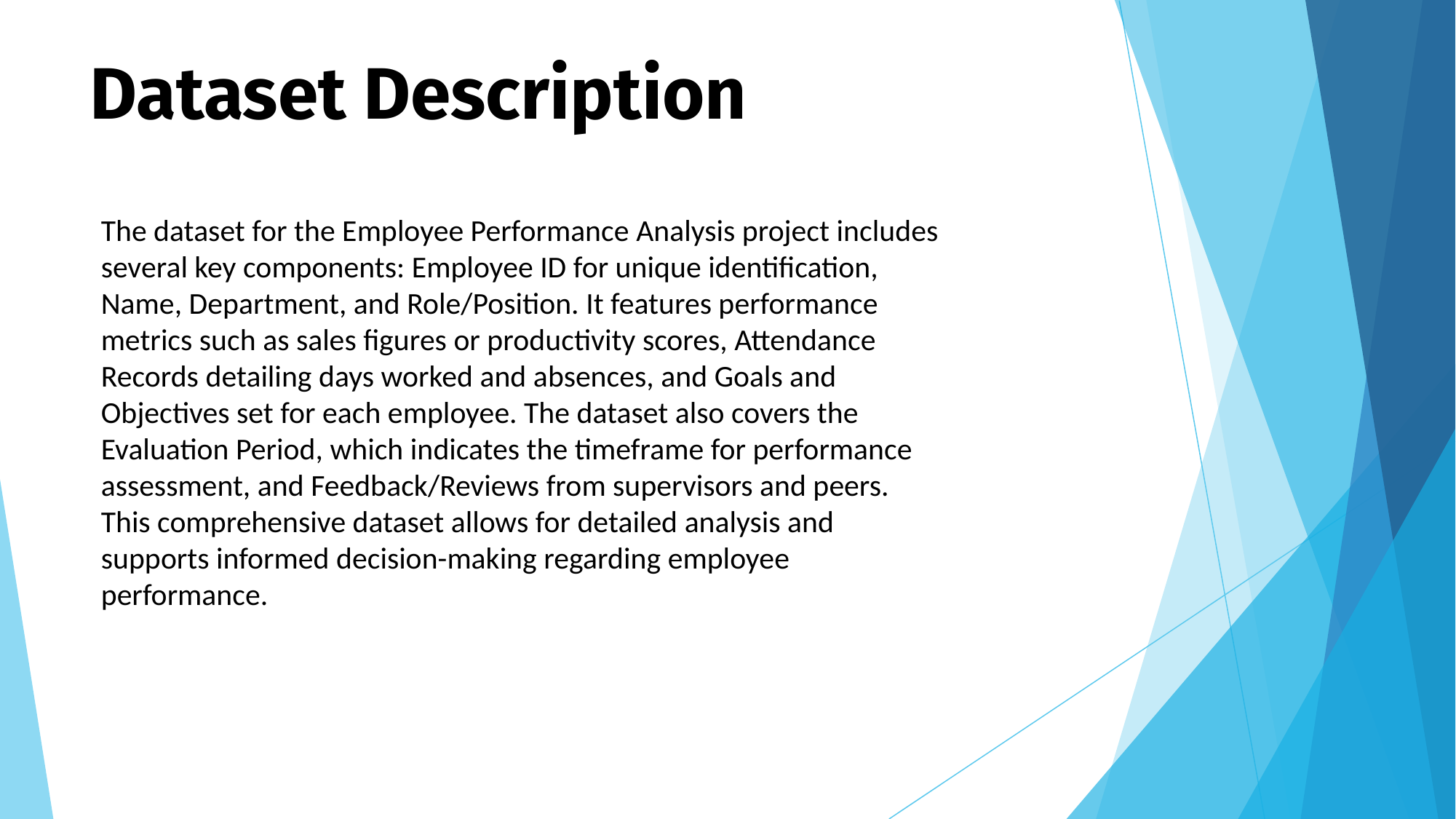

# Dataset Description
The dataset for the Employee Performance Analysis project includes several key components: Employee ID for unique identification, Name, Department, and Role/Position. It features performance metrics such as sales figures or productivity scores, Attendance Records detailing days worked and absences, and Goals and Objectives set for each employee. The dataset also covers the Evaluation Period, which indicates the timeframe for performance assessment, and Feedback/Reviews from supervisors and peers. This comprehensive dataset allows for detailed analysis and supports informed decision-making regarding employee performance.